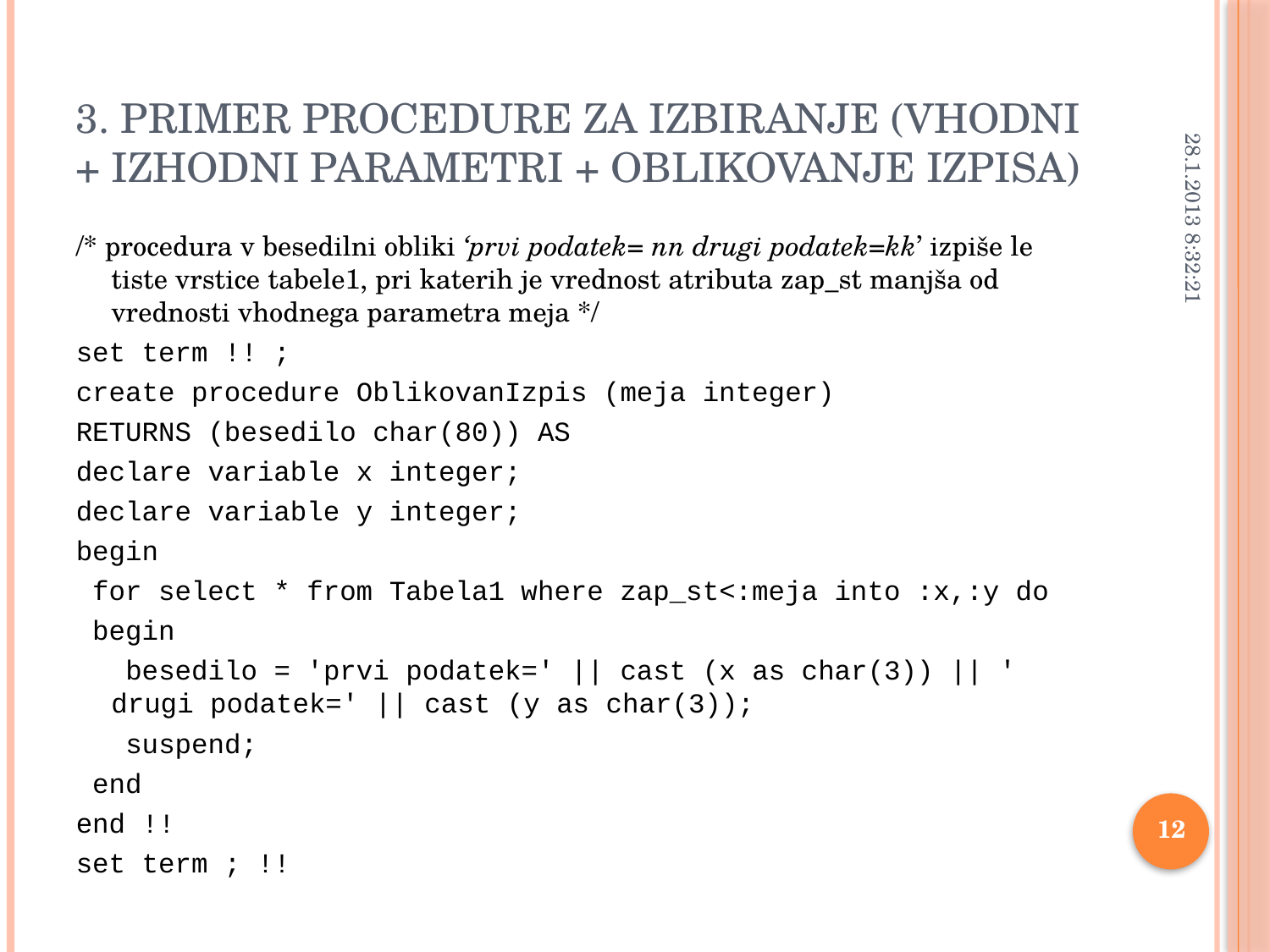

# 3. Primer procedure za izbiranje (vhodni + izhodni parametri + oblikovanje izpisa)
28.1.2013 8:32:21
/* procedura v besedilni obliki ‘prvi podatek= nn drugi podatek=kk’ izpiše le tiste vrstice tabele1, pri katerih je vrednost atributa zap_st manjša od vrednosti vhodnega parametra meja */
set term !! ;
create procedure OblikovanIzpis (meja integer)
RETURNS (besedilo char(80)) AS
declare variable x integer;
declare variable y integer;
begin
 for select * from Tabela1 where zap_st<:meja into :x,:y do
 begin
   besedilo = 'prvi podatek=' || cast (x as char(3)) || ' drugi podatek=' || cast (y as char(3));
   suspend;
 end
end !!
set term ; !!
12